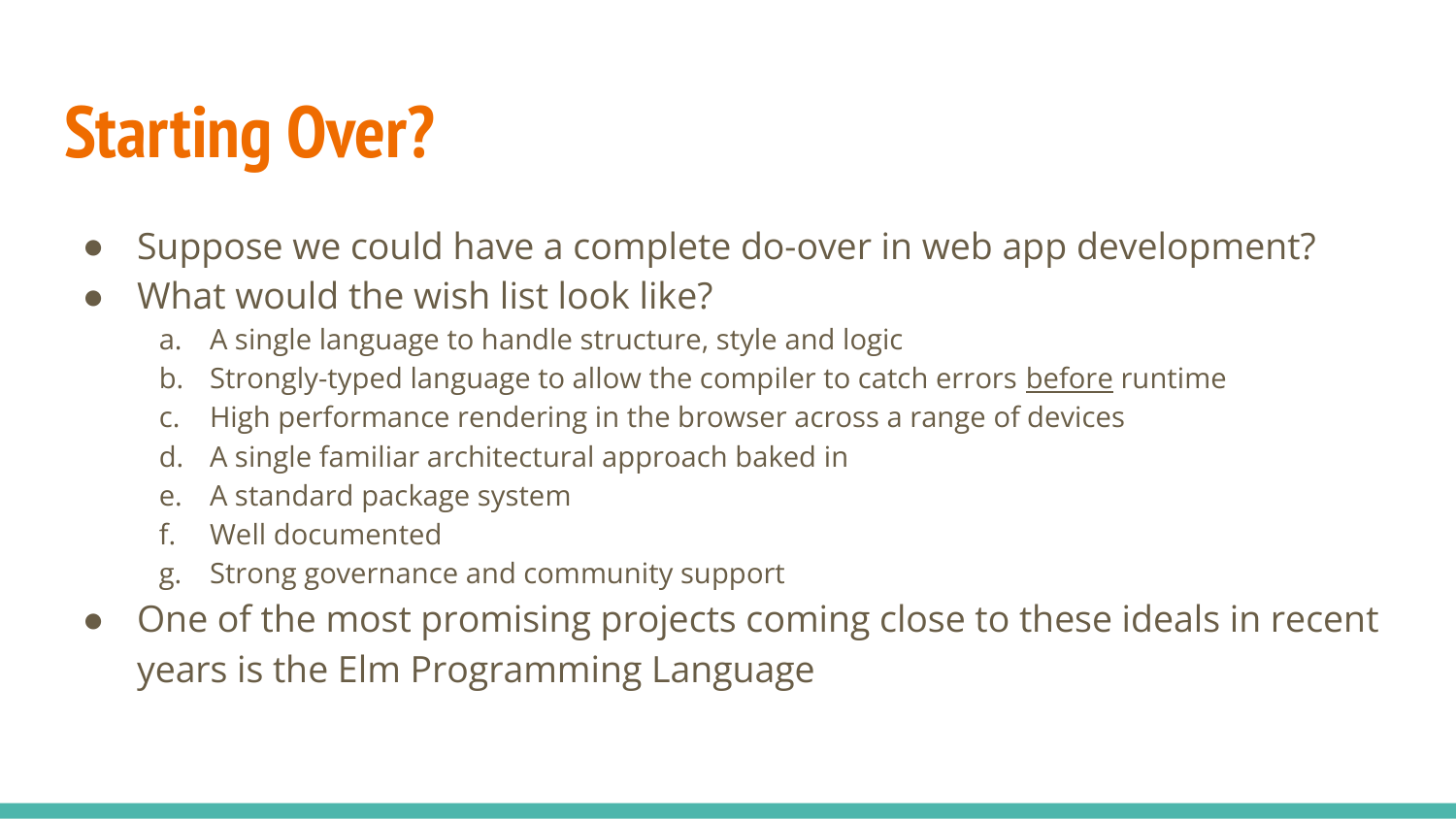

# Starting Over?
Suppose we could have a complete do-over in web app development?
What would the wish list look like?
A single language to handle structure, style and logic
Strongly-typed language to allow the compiler to catch errors before runtime
High performance rendering in the browser across a range of devices
A single familiar architectural approach baked in
A standard package system
Well documented
Strong governance and community support
One of the most promising projects coming close to these ideals in recent years is the Elm Programming Language